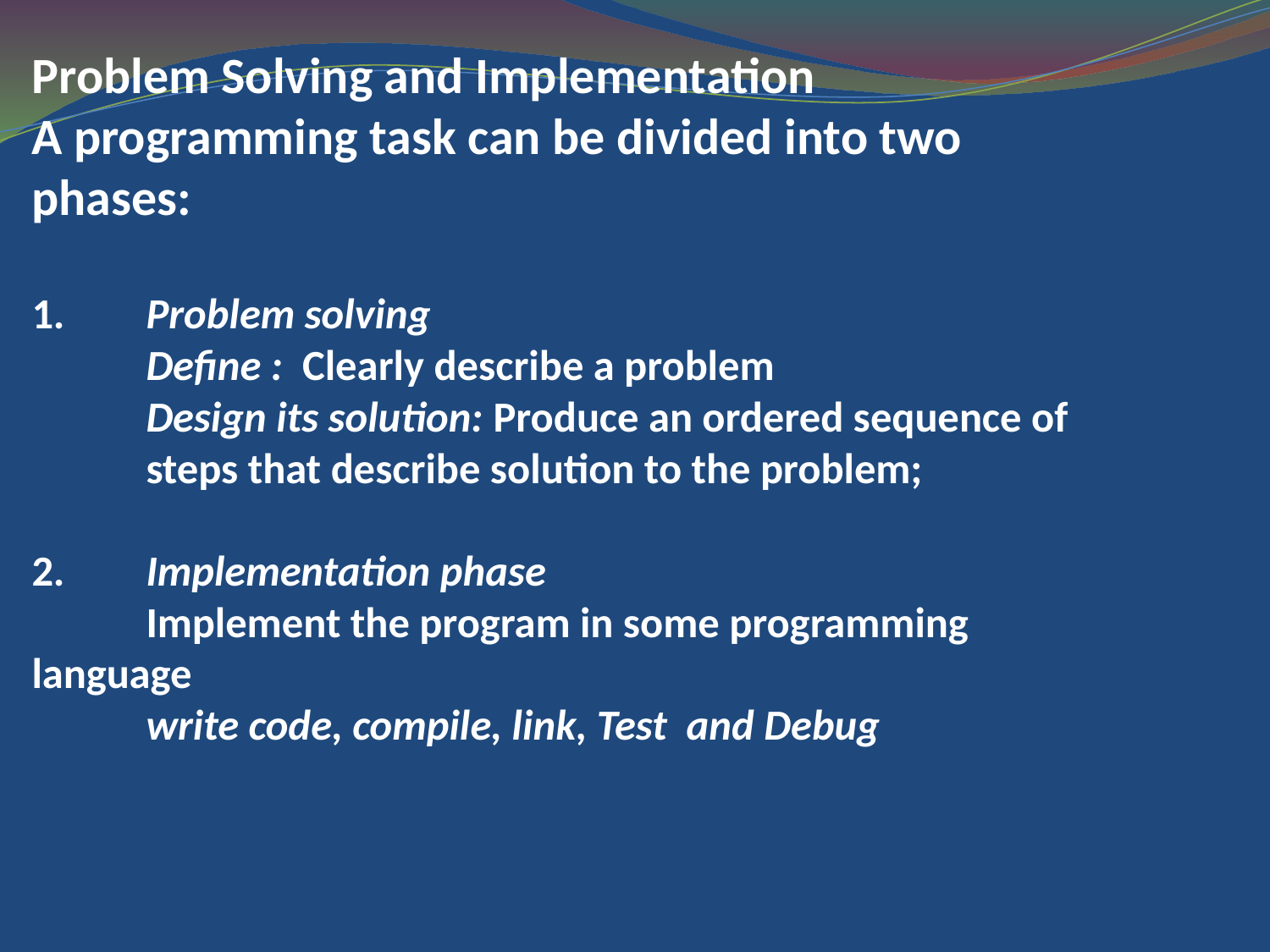

# Problem Solving and Implementation A programming task can be divided into two phases: 1.	Problem solving Define :  Clearly describe a problem Design its solution: Produce an ordered sequence of 	steps that describe solution to the problem; 2.	Implementation phase Implement the program in some programming 	language write code, compile, link, Test  and Debug